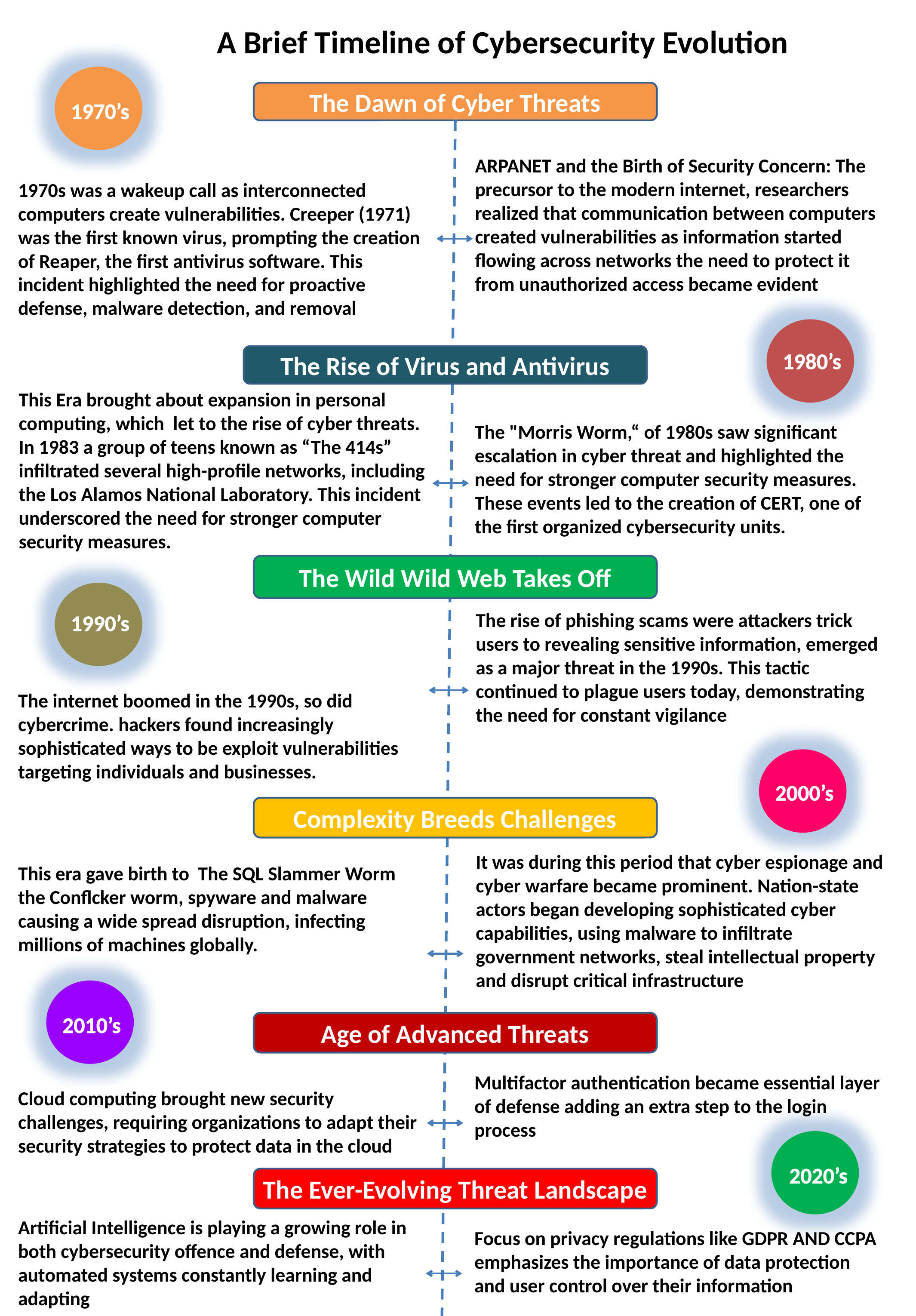

A Brief Timeline of Cybersecurity Evolution

The Dawn of Cyber Threats
1970’s
ARPANET and the Birth of Security Concern: The precursor to the modern internet, researchers realized that communication between computers created vulnerabilities as information started flowing across networks the need to protect it from unauthorized access became evident
1970s was a wakeup call as interconnected computers create vulnerabilities. Creeper (1971) was the first known virus, prompting the creation of Reaper, the first antivirus software. This incident highlighted the need for proactive defense, malware detection, and removal

1980’s
The Rise of Virus and Antivirus
This Era brought about expansion in personal computing, which  let to the rise of cyber threats. In 1983 a group of teens known as “The 414s” infiltrated several high-profile networks, including the Los Alamos National Laboratory. This incident underscored the need for stronger computer security measures.
The "Morris Worm,“ of 1980s saw significant escalation in cyber threat and highlighted the need for stronger computer security measures. These events led to the creation of CERT, one of the first organized cybersecurity units.
The Wild Wild Web Takes Off

The rise of phishing scams were attackers trick users to revealing sensitive information, emerged as a major threat in the 1990s. This tactic continued to plague users today, demonstrating the need for constant vigilance
1990’s
The internet boomed in the 1990s, so did cybercrime. hackers found increasingly sophisticated ways to be exploit vulnerabilities targeting individuals and businesses.

2000’s
Complexity Breeds Challenges
It was during this period that cyber espionage and cyber warfare became prominent. Nation-state actors began developing sophisticated cyber capabilities, using malware to infiltrate government networks, steal intellectual property and disrupt critical infrastructure
This era gave birth to  The SQL Slammer Worm  the Conflcker worm, spyware and malware causing a wide spread disruption, infecting millions of machines globally.

2010’s
Age of Advanced Threats
Multifactor authentication became essential layer of defense adding an extra step to the login process
Cloud computing brought new security challenges, requiring organizations to adapt their security strategies to protect data in the cloud

2020’s
The Ever-Evolving Threat Landscape
Artificial Intelligence is playing a growing role in both cybersecurity offence and defense, with automated systems constantly learning and adapting
Focus on privacy regulations like GDPR AND CCPA emphasizes the importance of data protection and user control over their information